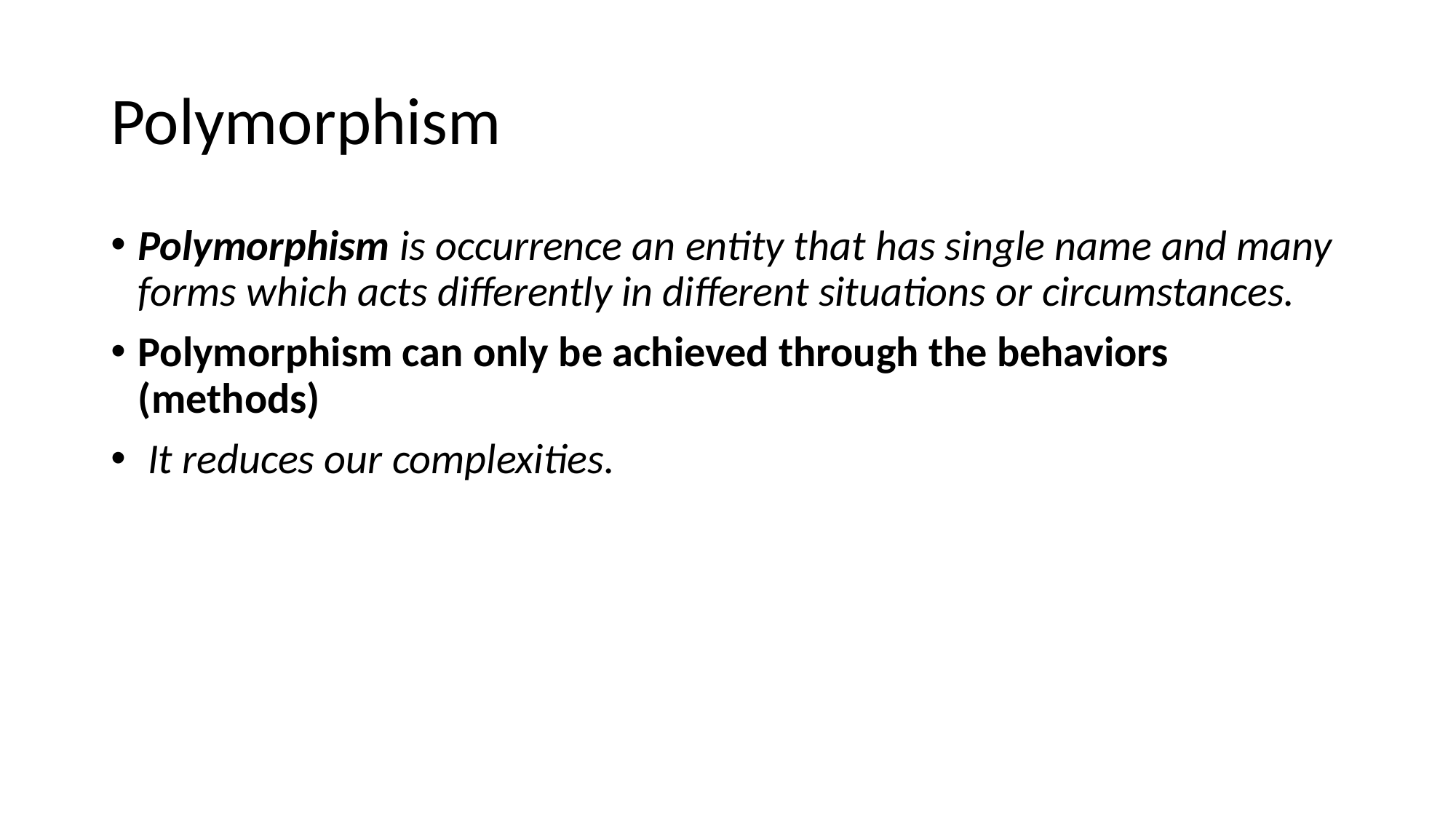

# Polymorphism
Polymorphism is occurrence an entity that has single name and many forms which acts differently in different situations or circumstances.
Polymorphism can only be achieved through the behaviors (methods)
 It reduces our complexities.